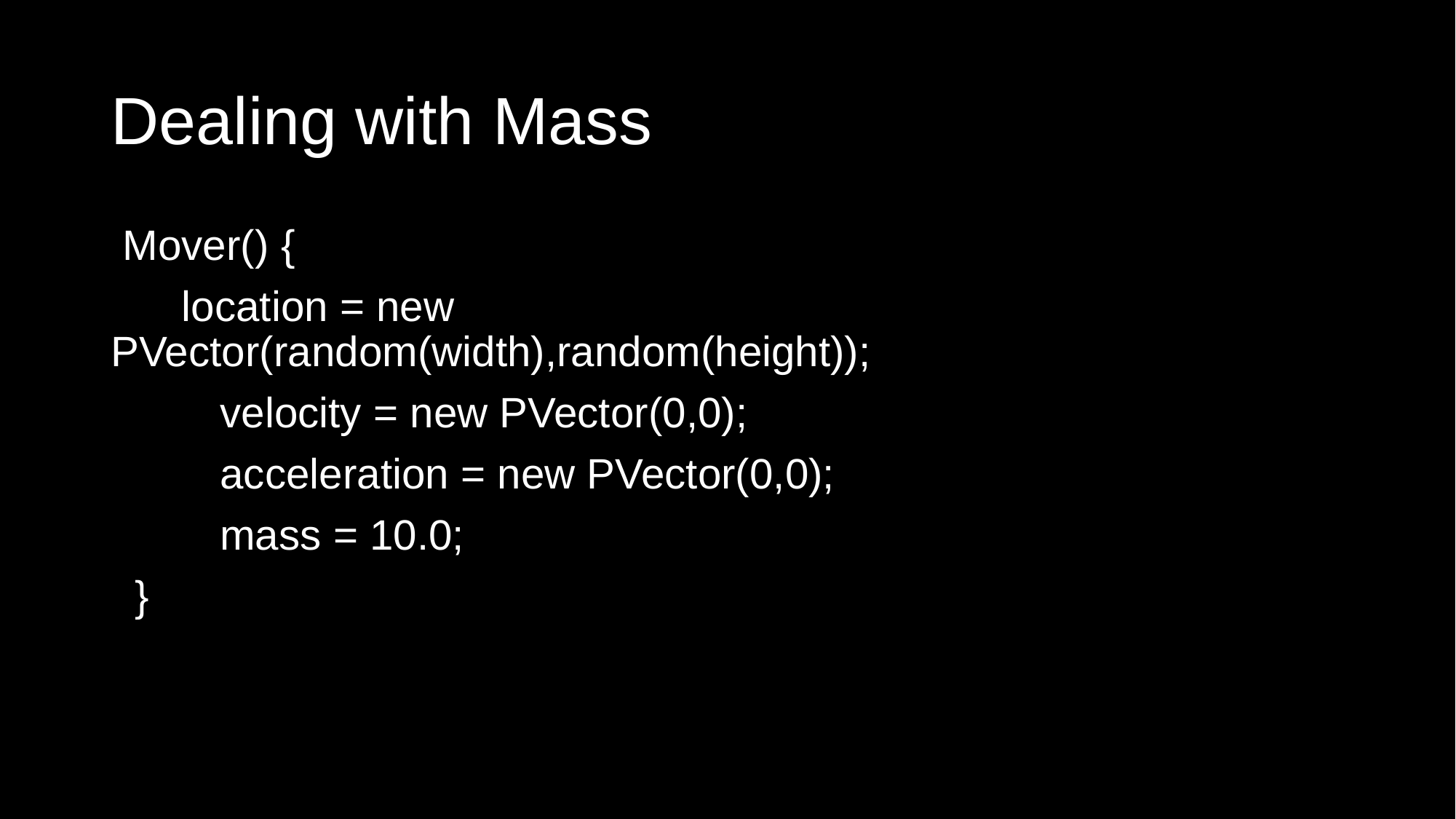

# Dealing with Mass
 Mover() {
      location = new               	PVector(random(width),random(height));
    	velocity = new PVector(0,0);
    	acceleration = new PVector(0,0);
    	mass = 10.0;
  }